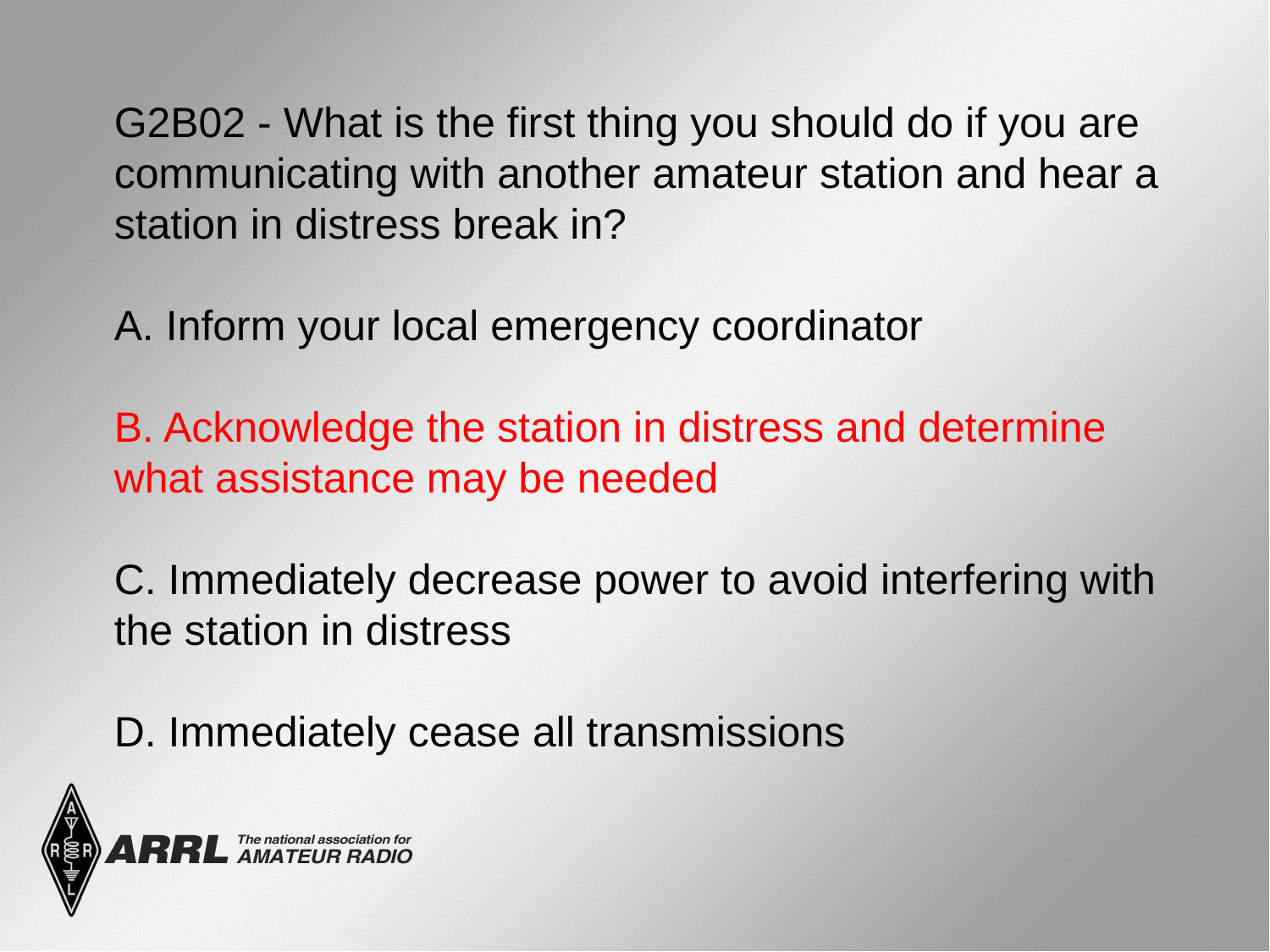

G2B02 - What is the first thing you should do if you are communicating with another amateur station and hear a station in distress break in?

A. Inform your local emergency coordinator

B. Acknowledge the station in distress and determine what assistance may be needed

C. Immediately decrease power to avoid interfering with the station in distress

D. Immediately cease all transmissions